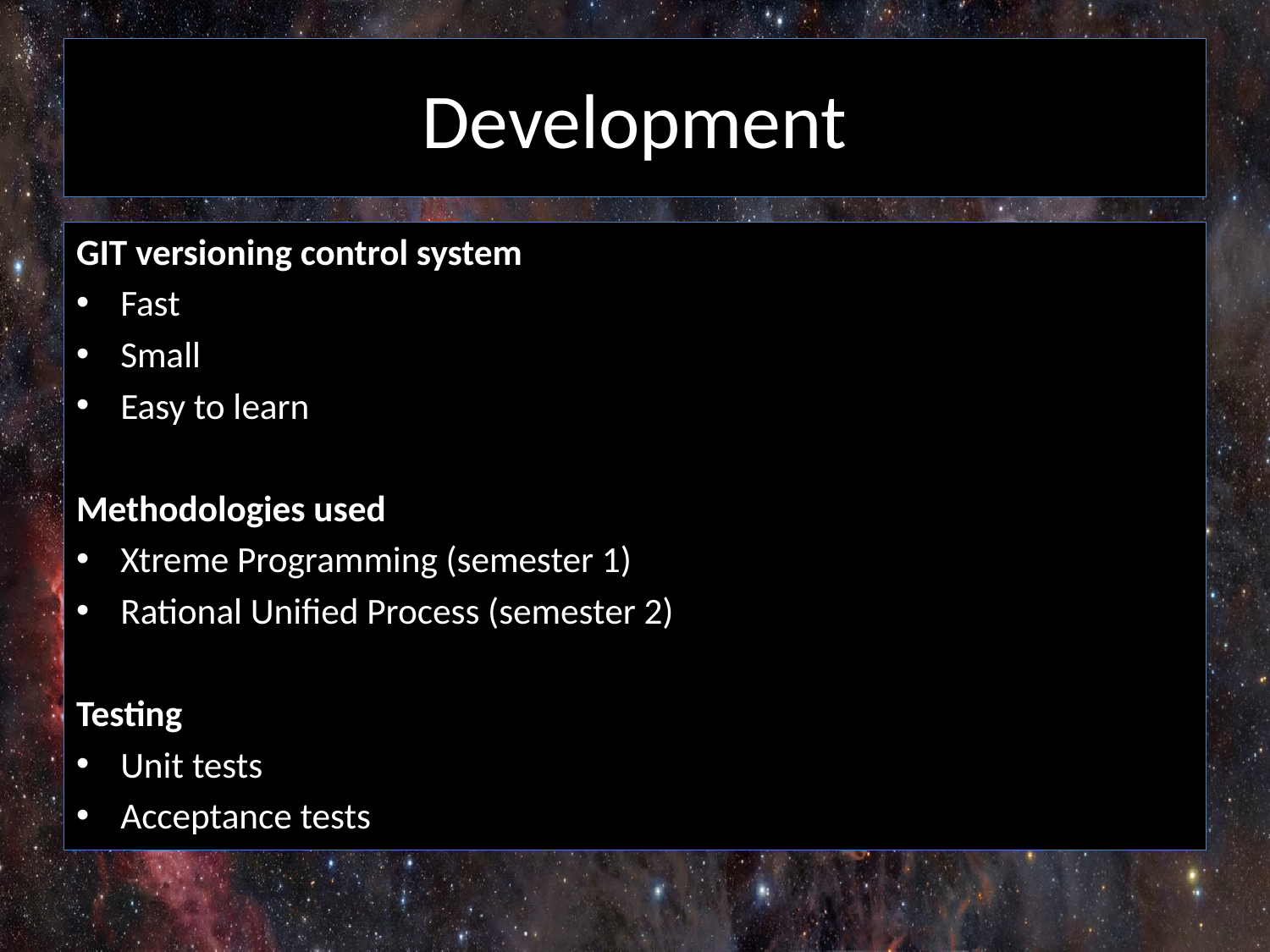

# Development
GIT versioning control system
Fast
Small
Easy to learn

Methodologies used
Xtreme Programming (semester 1)
Rational Unified Process (semester 2)

Testing
Unit tests
Acceptance tests